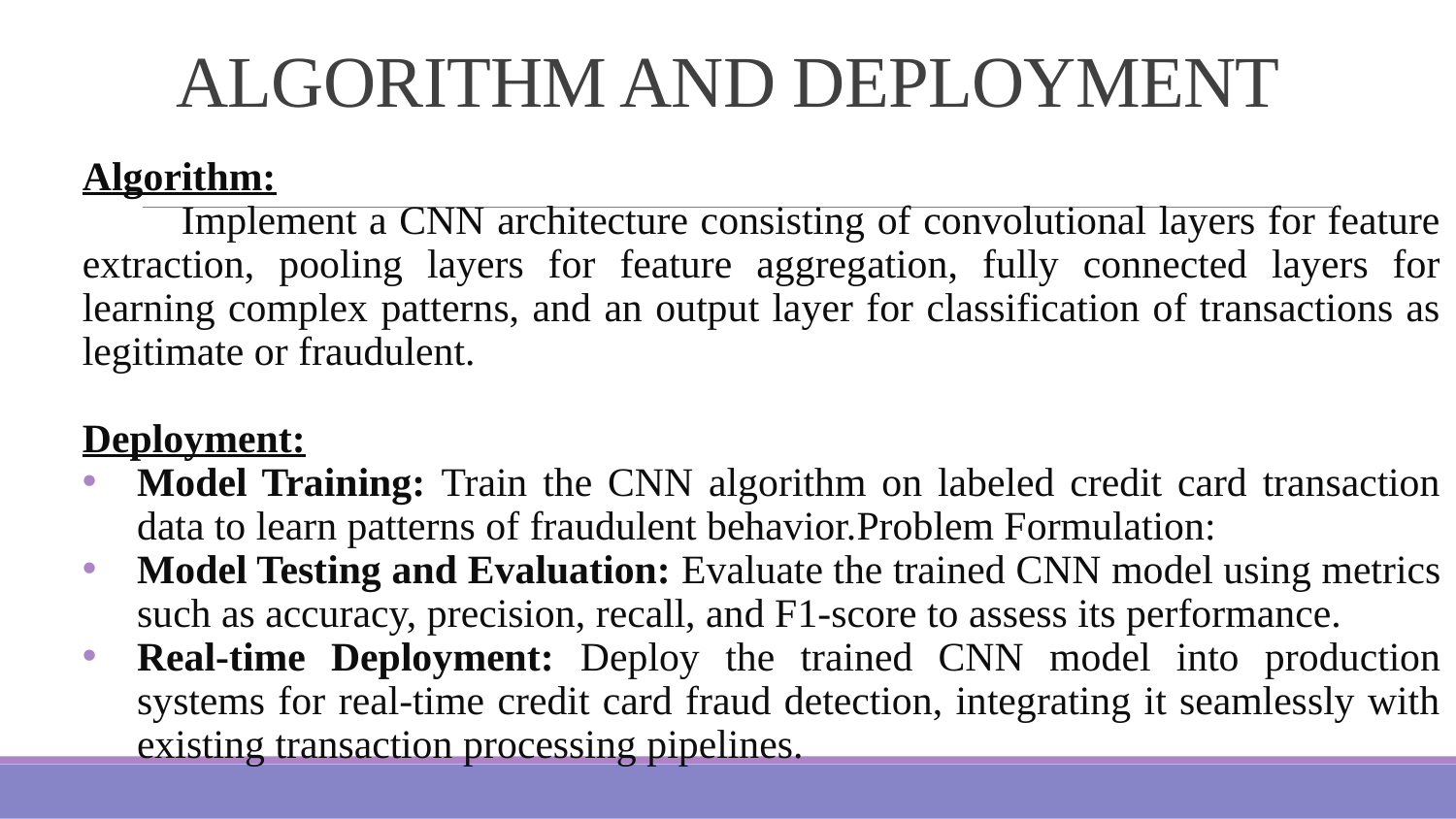

# ALGORITHM AND DEPLOYMENT
Algorithm:
        Implement a CNN architecture consisting of convolutional layers for feature extraction, pooling layers for feature aggregation, fully connected layers for learning complex patterns, and an output layer for classification of transactions as legitimate or fraudulent.

Deployment:
Model Training: Train the CNN algorithm on labeled credit card transaction data to learn patterns of fraudulent behavior.Problem Formulation:
Model Testing and Evaluation: Evaluate the trained CNN model using metrics such as accuracy, precision, recall, and F1-score to assess its performance.
Real-time Deployment: Deploy the trained CNN model into production systems for real-time credit card fraud detection, integrating it seamlessly with existing transaction processing pipelines.